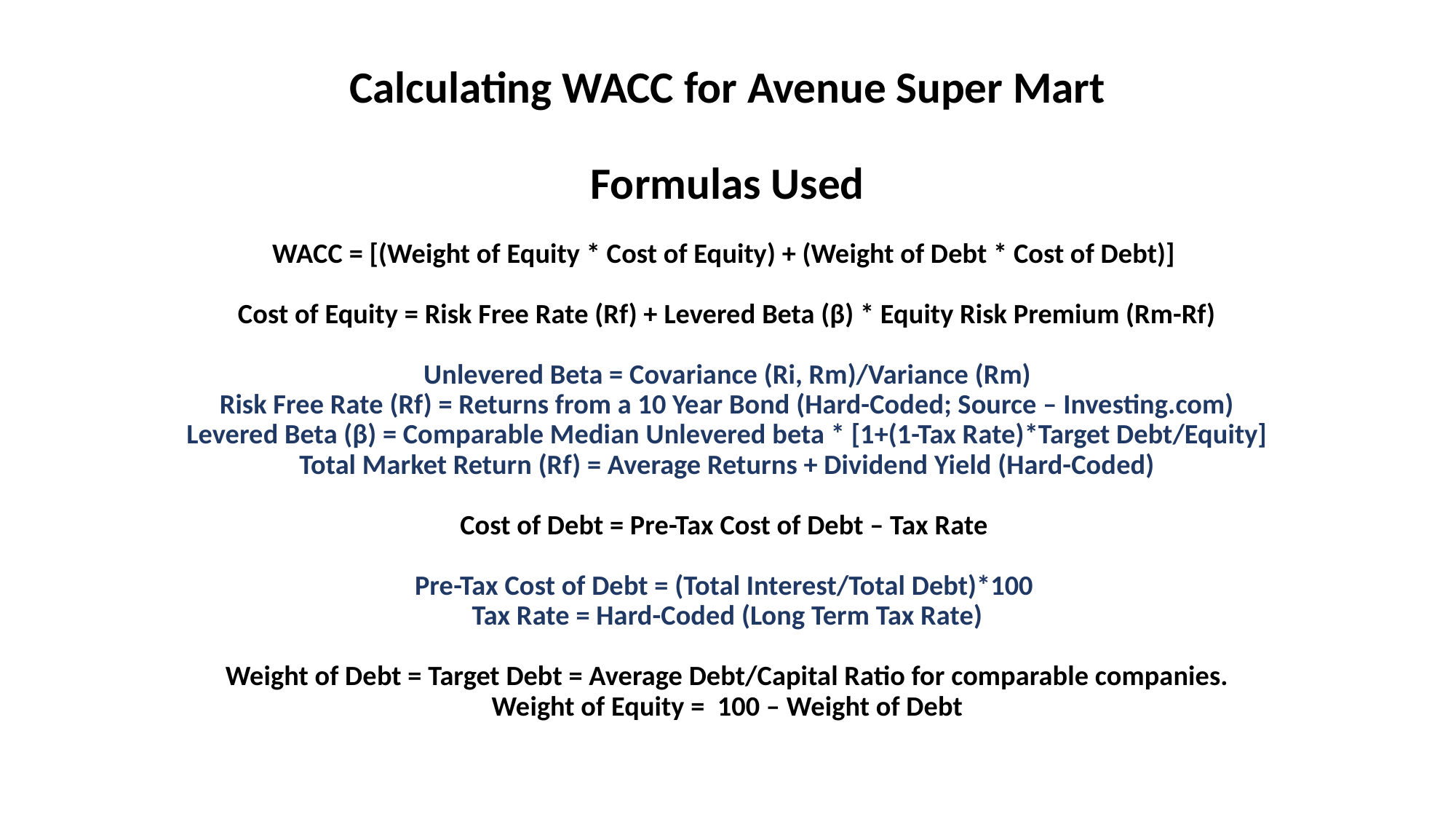

# Calculating WACC for Avenue Super Mart Formulas Used WACC = [(Weight of Equity * Cost of Equity) + (Weight of Debt * Cost of Debt)] Cost of Equity = Risk Free Rate (Rf) + Levered Beta (β) * Equity Risk Premium (Rm-Rf) Unlevered Beta = Covariance (Ri, Rm)/Variance (Rm) Risk Free Rate (Rf) = Returns from a 10 Year Bond (Hard-Coded; Source – Investing.com) Levered Beta (β) = Comparable Median Unlevered beta * [1+(1-Tax Rate)*Target Debt/Equity] Total Market Return (Rf) = Average Returns + Dividend Yield (Hard-Coded) Cost of Debt = Pre-Tax Cost of Debt – Tax Rate Pre-Tax Cost of Debt = (Total Interest/Total Debt)*100 Tax Rate = Hard-Coded (Long Term Tax Rate) Weight of Debt = Target Debt = Average Debt/Capital Ratio for comparable companies. Weight of Equity =  100 – Weight of Debt